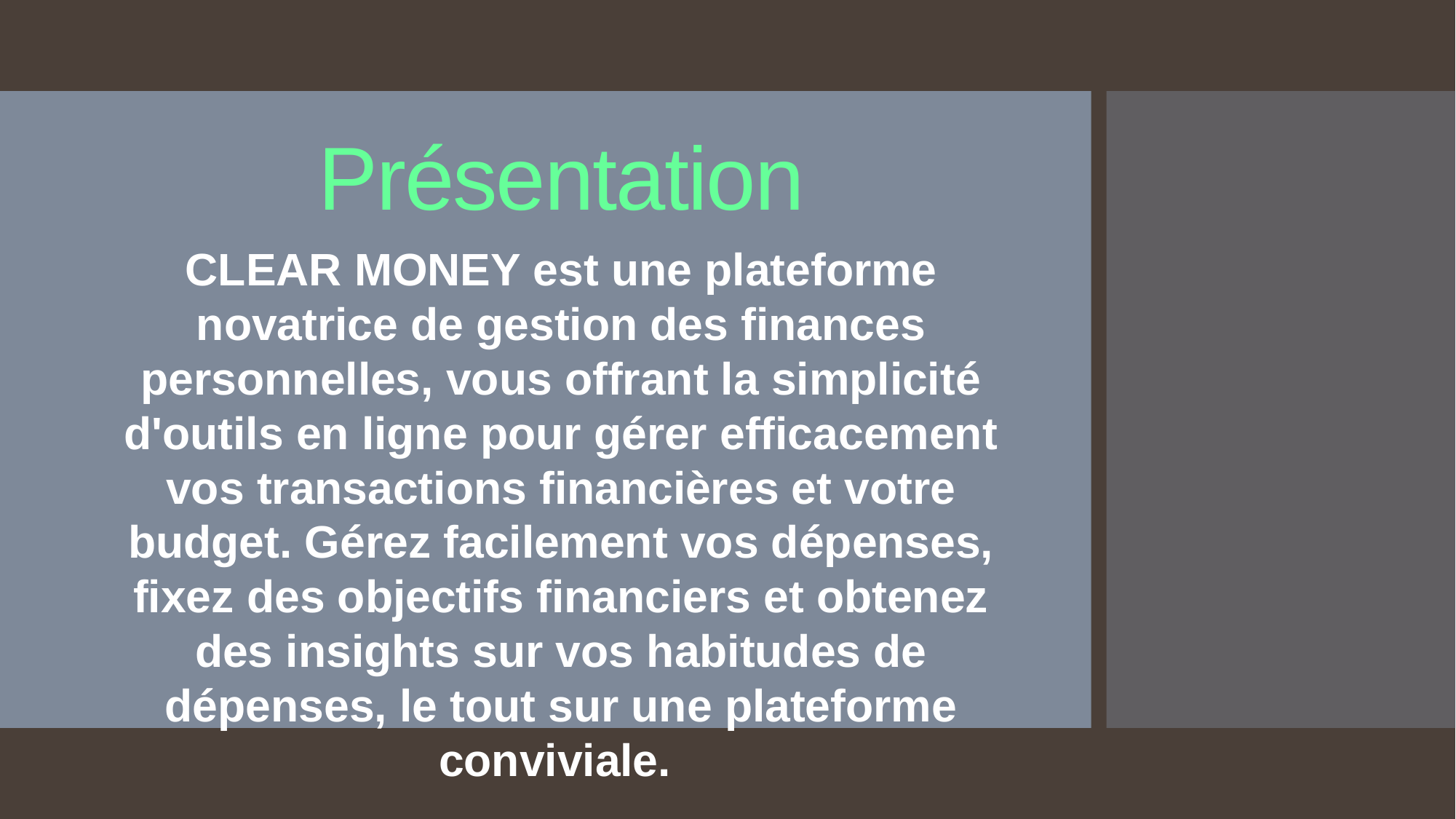

# Présentation
CLEAR MONEY est une plateforme novatrice de gestion des finances personnelles, vous offrant la simplicité d'outils en ligne pour gérer efficacement vos transactions financières et votre budget. Gérez facilement vos dépenses, fixez des objectifs financiers et obtenez des insights sur vos habitudes de dépenses, le tout sur une plateforme conviviale.